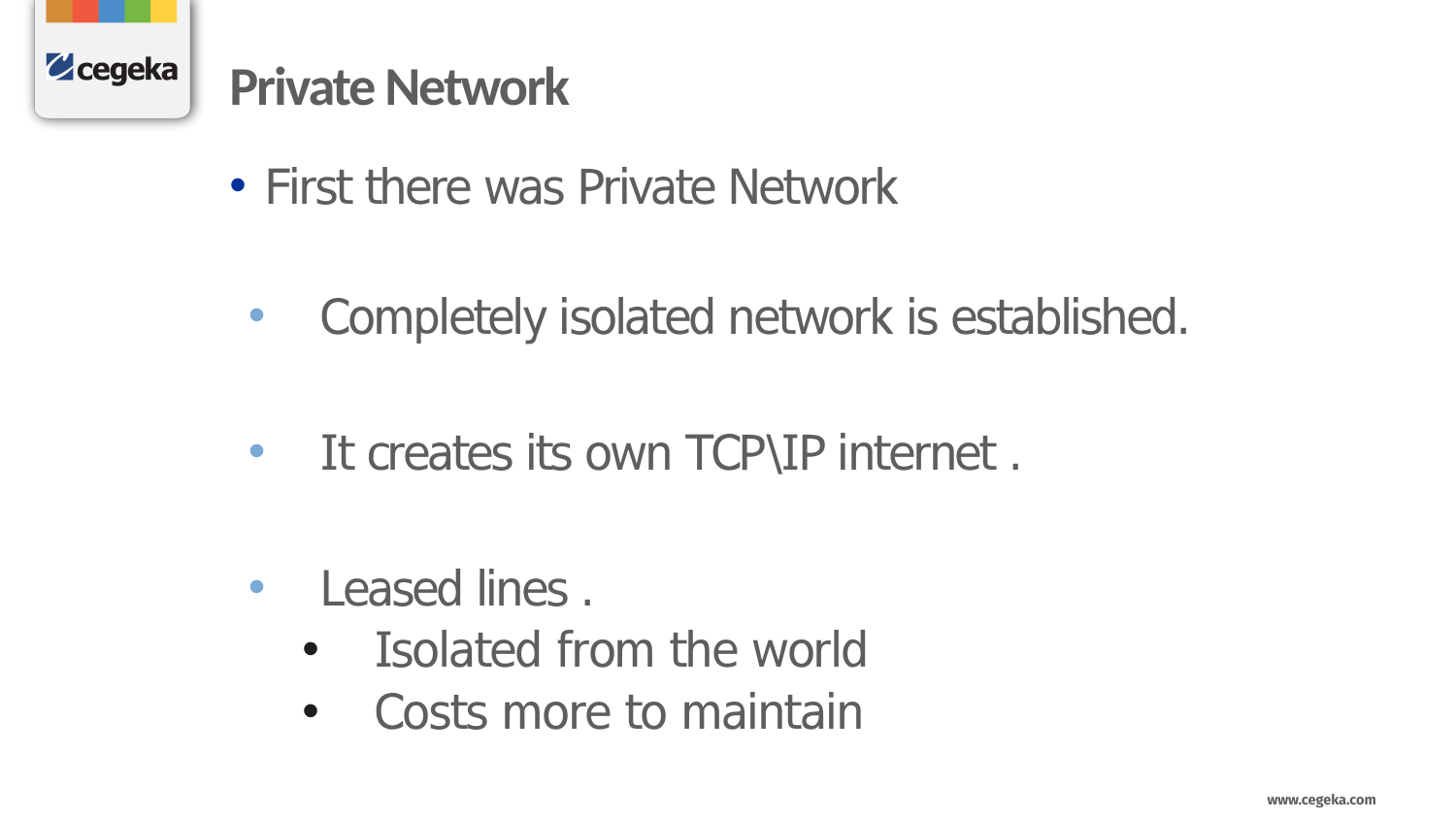

# Private Network
First there was Private Network

Completely isolated network is established.

It creates its own TCP\IP internet .

Leased lines .
Isolated from the world
Costs more to maintain